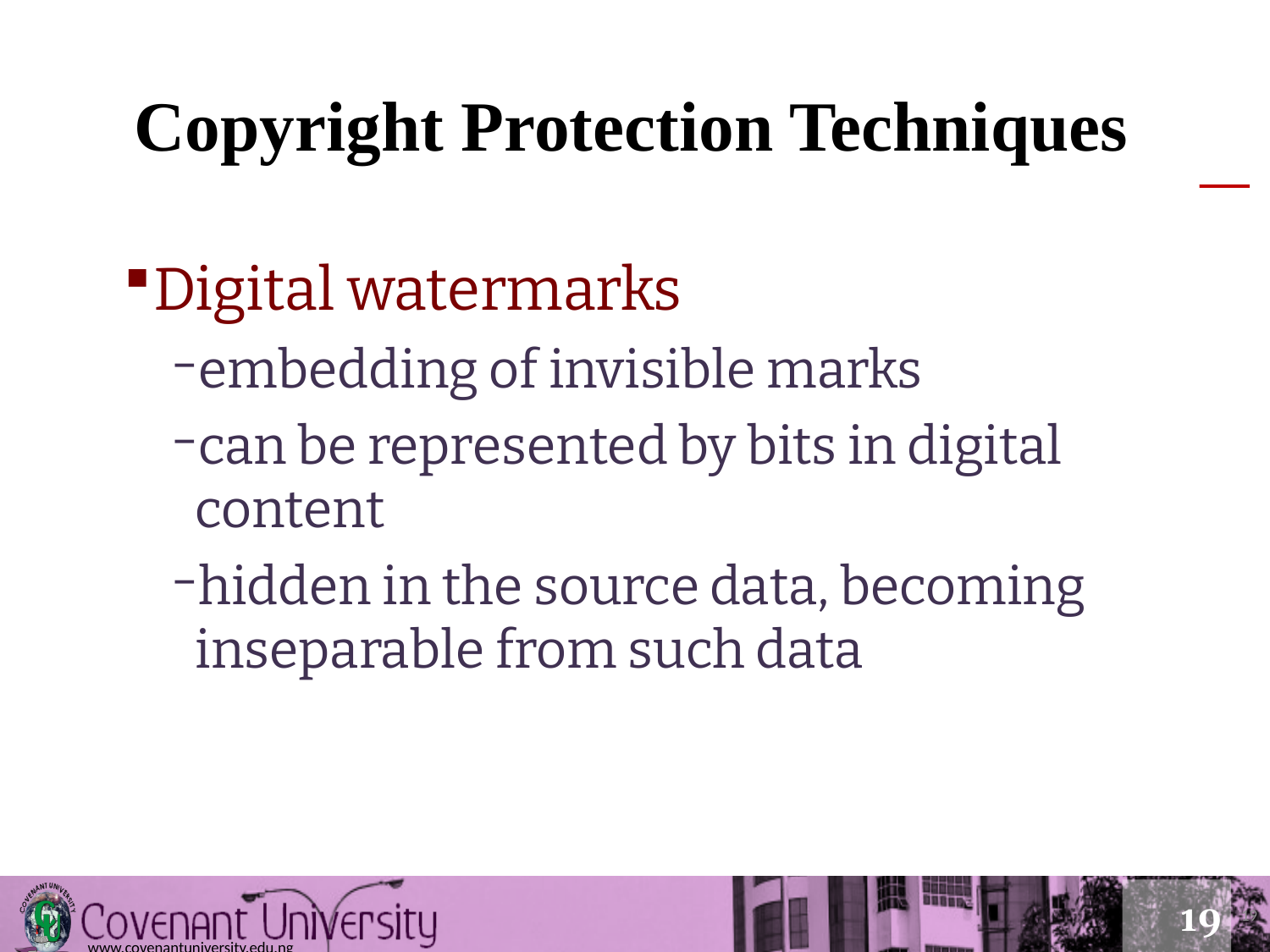

Copyright Protection Techniques
Digital watermarks
embedding of invisible marks
can be represented by bits in digital content
hidden in the source data, becoming inseparable from such data
19